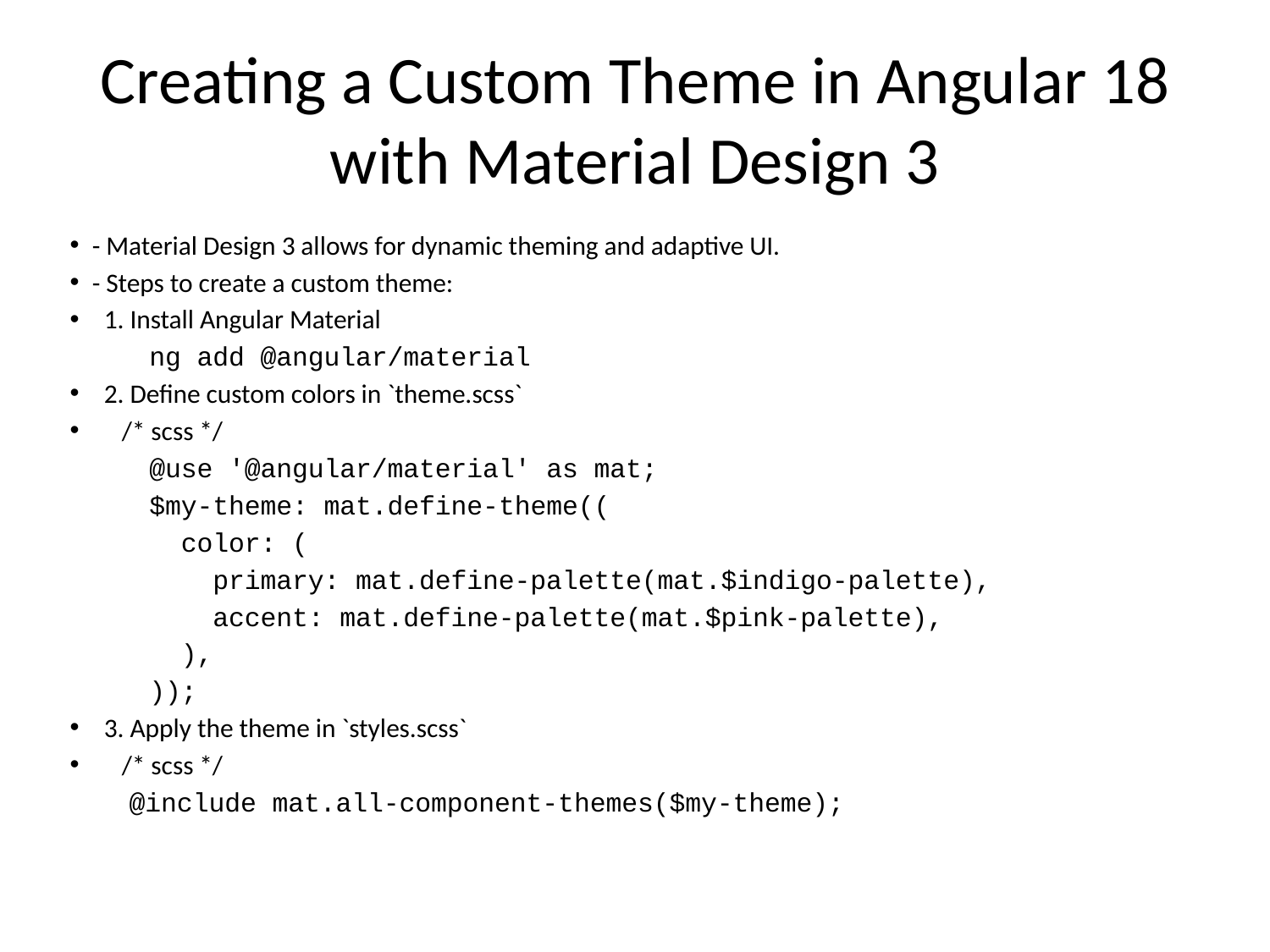

# Creating a Custom Theme in Angular 18 with Material Design 3
- Material Design 3 allows for dynamic theming and adaptive UI.
- Steps to create a custom theme:
  1. Install Angular Material
     ng add @angular/material
  2. Define custom colors in `theme.scss`
     /* scss */
     @use '@angular/material' as mat;
     $my-theme: mat.define-theme((
       color: (
         primary: mat.define-palette(mat.$indigo-palette),
         accent: mat.define-palette(mat.$pink-palette),
       ),
     ));
  3. Apply the theme in `styles.scss`
     /* scss */
     @include mat.all-component-themes($my-theme);